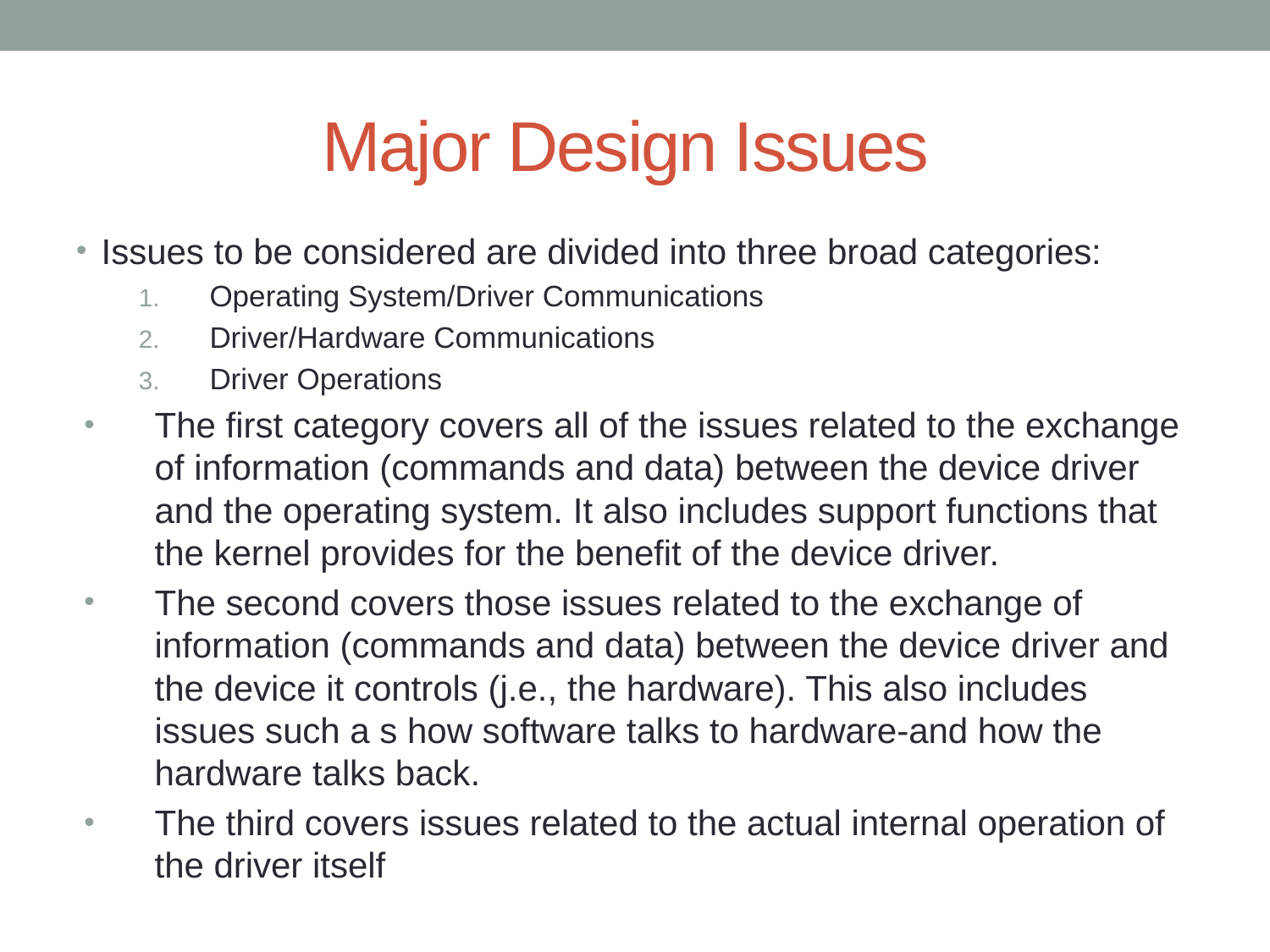

# Major Design Issues
Issues to be considered are divided into three broad categories:
Operating System/Driver Communications
Driver/Hardware Communications
Driver Operations
The first category covers all of the issues related to the exchange of information (commands and data) between the device driver and the operating system. It also includes support functions that the kernel provides for the benefit of the device driver.
The second covers those issues related to the exchange of information (commands and data) between the device driver and the device it controls (j.e., the hardware). This also includes issues such a s how software talks to hardware-and how the hardware talks back.
The third covers issues related to the actual internal operation of the driver itself